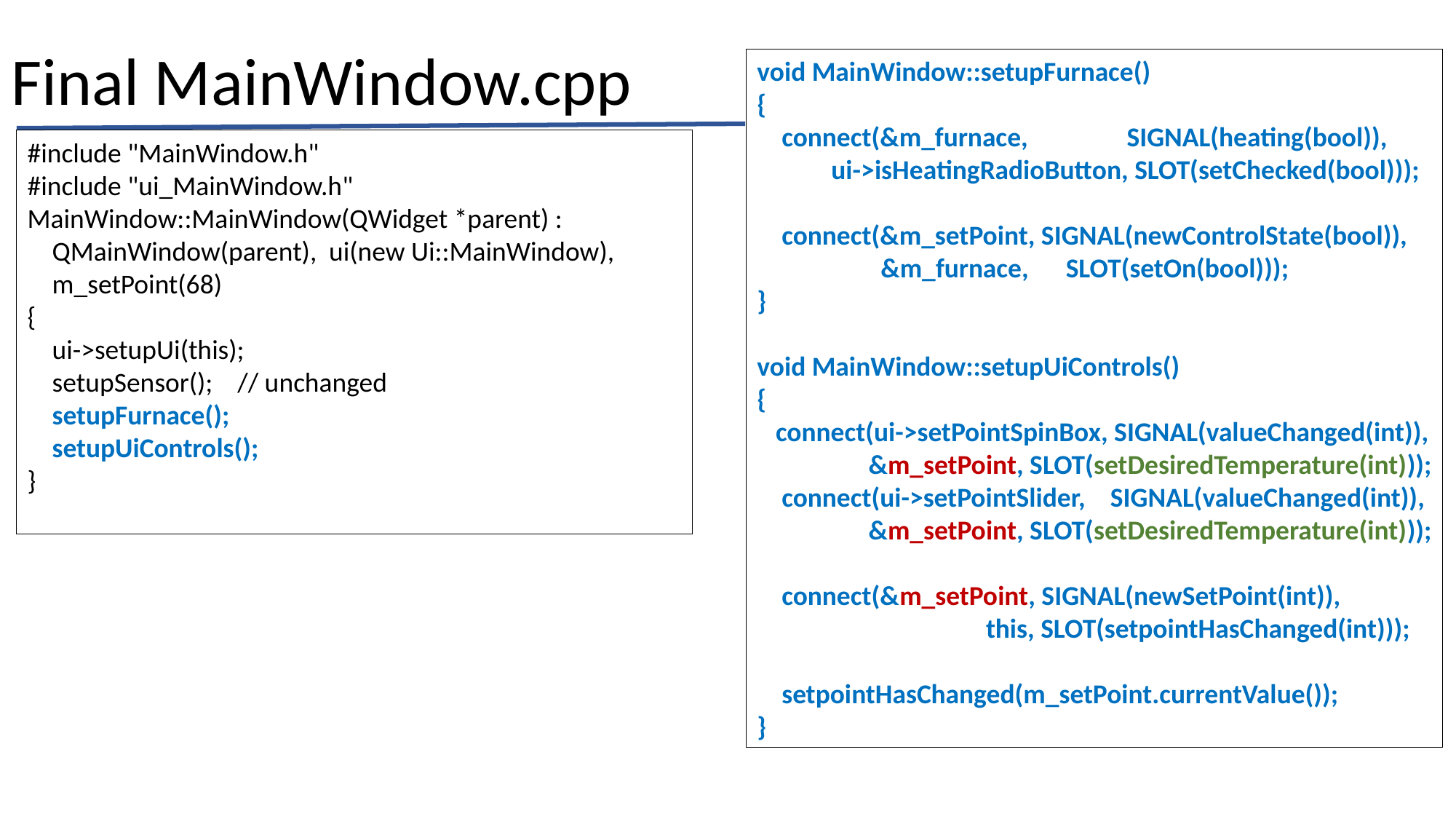

# Final MainWindow.cpp
void MainWindow::setupFurnace()
{
    connect(&m_furnace,                SIGNAL(heating(bool)),
            ui->isHeatingRadioButton, SLOT(setChecked(bool)));

    connect(&m_setPoint, SIGNAL(newControlState(bool)),
                    &m_furnace,      SLOT(setOn(bool)));
}

void MainWindow::setupUiControls()
{
   connect(ui->setPointSpinBox, SIGNAL(valueChanged(int)),
                  &m_setPoint, SLOT(setDesiredTemperature(int)));
    connect(ui->setPointSlider,    SIGNAL(valueChanged(int)),
                  &m_setPoint, SLOT(setDesiredTemperature(int)));

    connect(&m_setPoint, SIGNAL(newSetPoint(int)),
                                     this, SLOT(setpointHasChanged(int)));

    setpointHasChanged(m_setPoint.currentValue());
}
#include "MainWindow.h"
#include "ui_MainWindow.h"
MainWindow::MainWindow(QWidget *parent) :
    QMainWindow(parent),  ui(new Ui::MainWindow),
    m_setPoint(68)
{
    ui->setupUi(this);
    setupSensor();    // unchanged
    setupFurnace();
    setupUiControls();
}